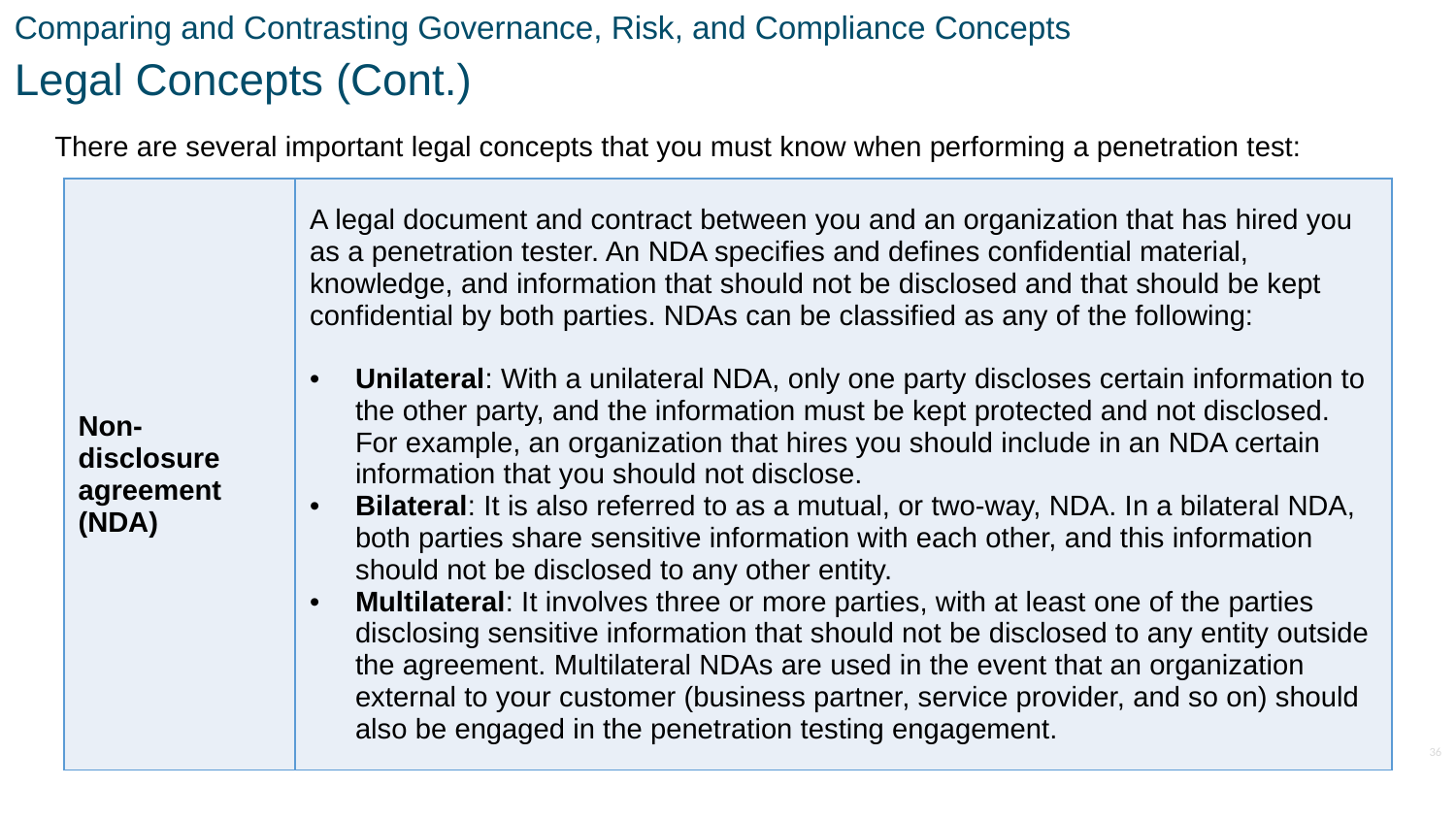

Comparing and Contrasting Governance, Risk, and Compliance Concepts
Legal Concepts (Cont.)
There are several important legal concepts that you must know when performing a penetration test:
| Non-disclosure agreement (NDA) | A legal document and contract between you and an organization that has hired you as a penetration tester. An NDA specifies and defines confidential material, knowledge, and information that should not be disclosed and that should be kept confidential by both parties. NDAs can be classified as any of the following: Unilateral: With a unilateral NDA, only one party discloses certain information to the other party, and the information must be kept protected and not disclosed. For example, an organization that hires you should include in an NDA certain information that you should not disclose. Bilateral: It is also referred to as a mutual, or two-way, NDA. In a bilateral NDA, both parties share sensitive information with each other, and this information should not be disclosed to any other entity. Multilateral: It involves three or more parties, with at least one of the parties disclosing sensitive information that should not be disclosed to any entity outside the agreement. Multilateral NDAs are used in the event that an organization external to your customer (business partner, service provider, and so on) should also be engaged in the penetration testing engagement. |
| --- | --- |
36